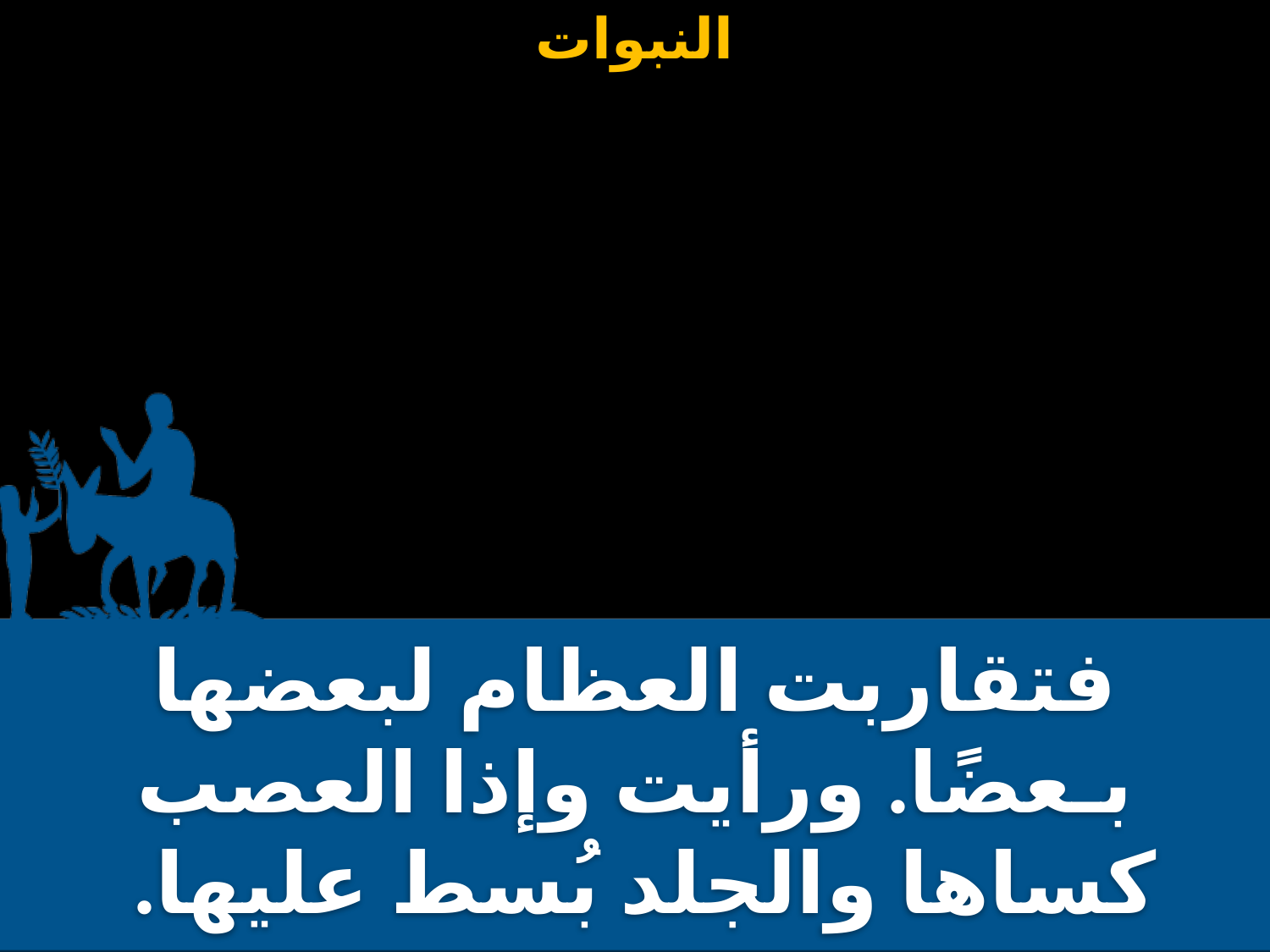

فتقاربت العظام لبعضها بـعضًا. ورأيت وإذا العصب كساها والجلد بُسط عليها.